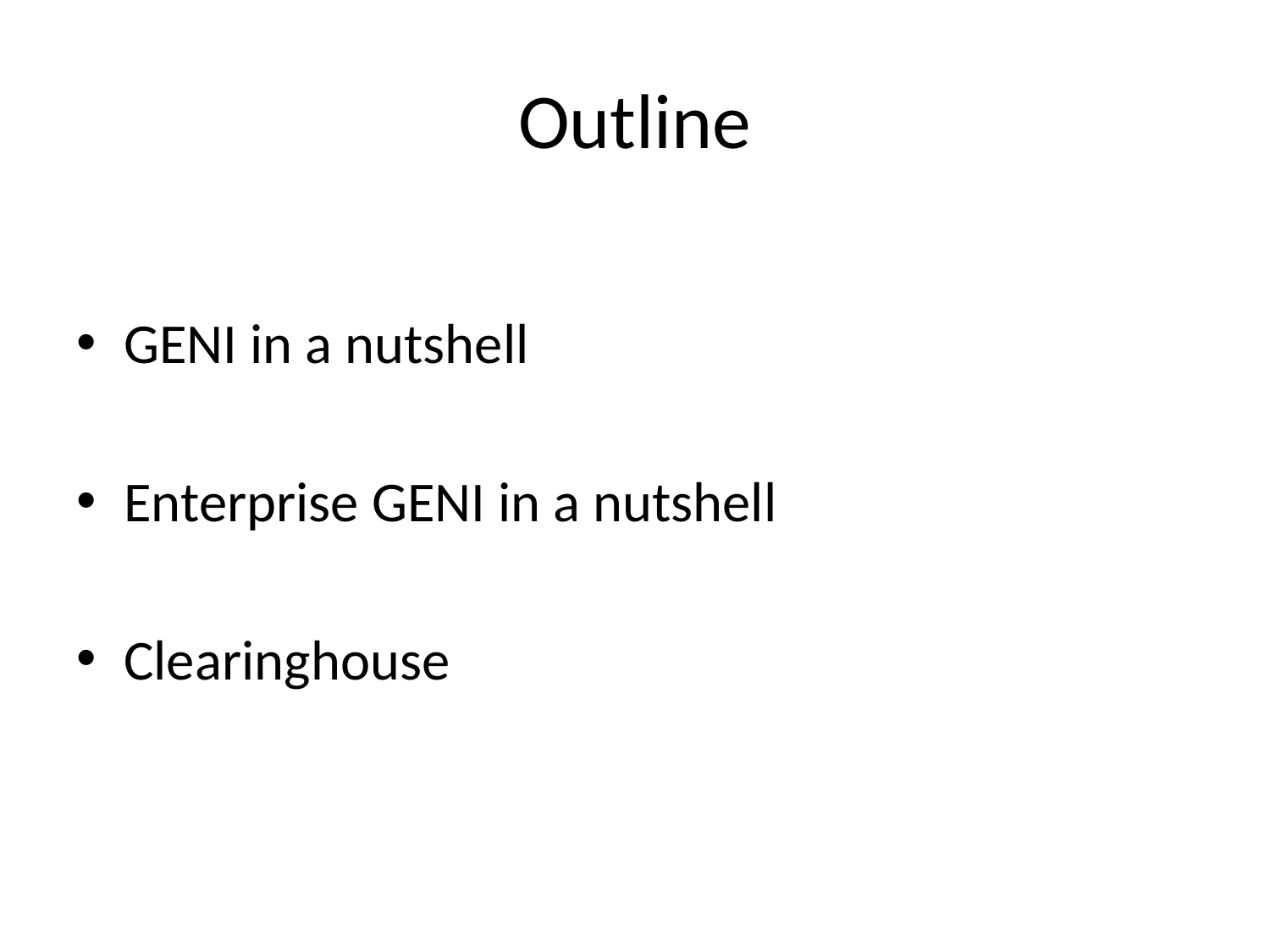

# Outline

GENI in a nutshell

Enterprise GENI in a nutshell

Clearinghouse